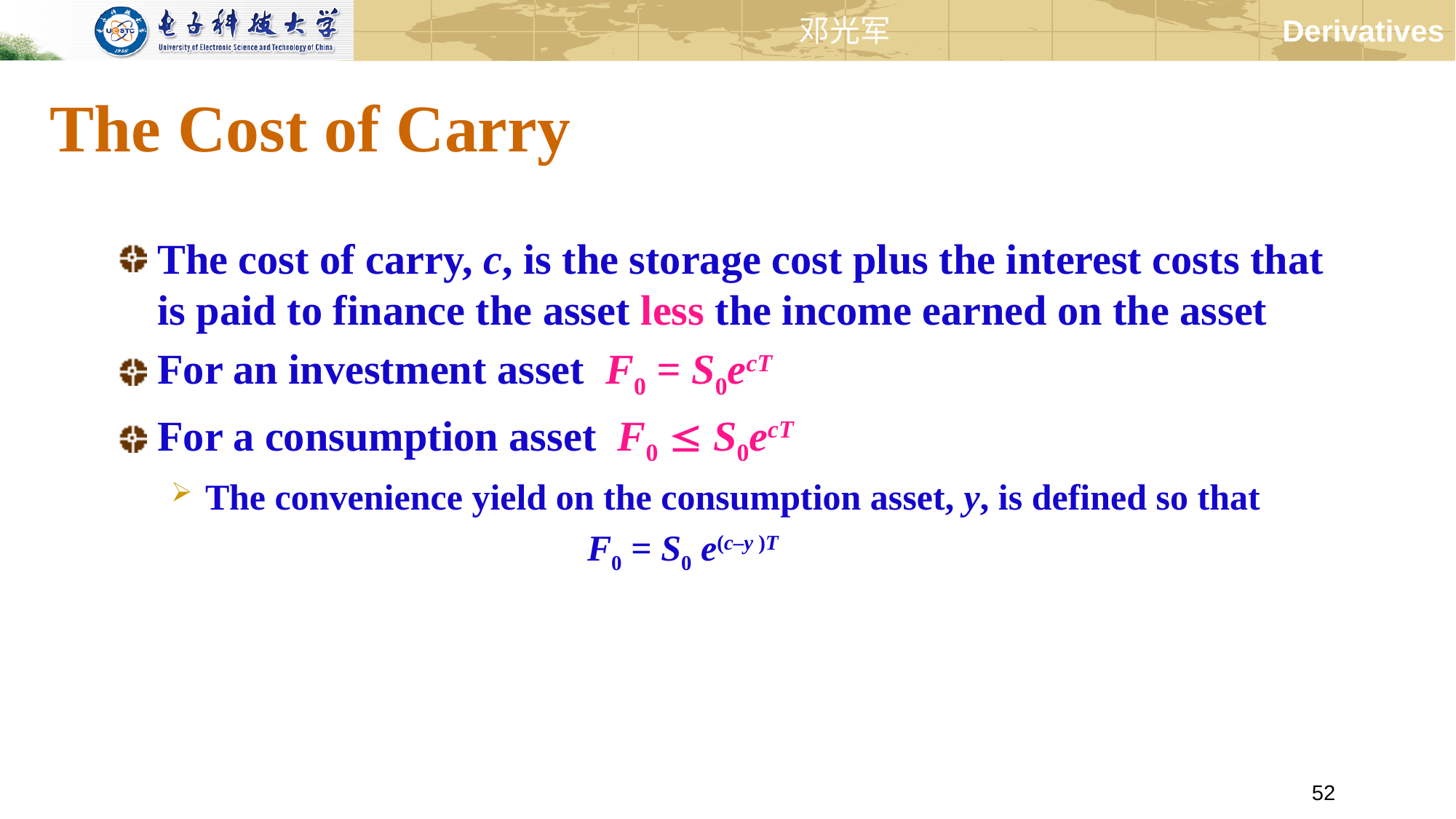

# The Cost of Carry
The cost of carry, c, is the storage cost plus the interest costs that is paid to finance the asset less the income earned on the asset
For an investment asset  F0 = S0ecT
For a consumption asset  F0 ≤ S0ecT
The convenience yield on the consumption asset, y, is defined so that
			                  F0 = S0 e(c–y )T